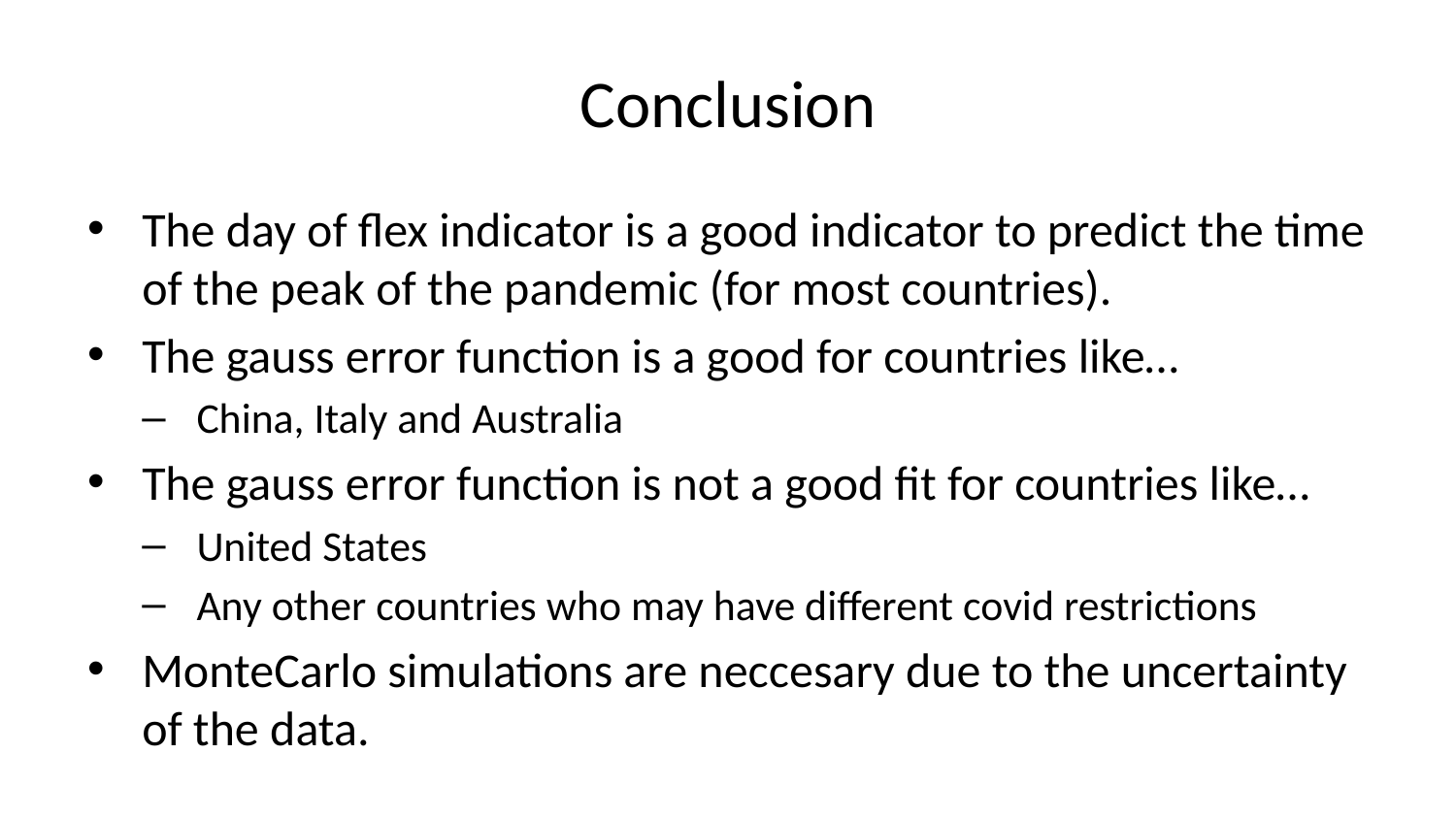

# Conclusion
The day of flex indicator is a good indicator to predict the time of the peak of the pandemic (for most countries).
The gauss error function is a good for countries like…
China, Italy and Australia
The gauss error function is not a good fit for countries like…
United States
Any other countries who may have different covid restrictions
MonteCarlo simulations are neccesary due to the uncertainty of the data.